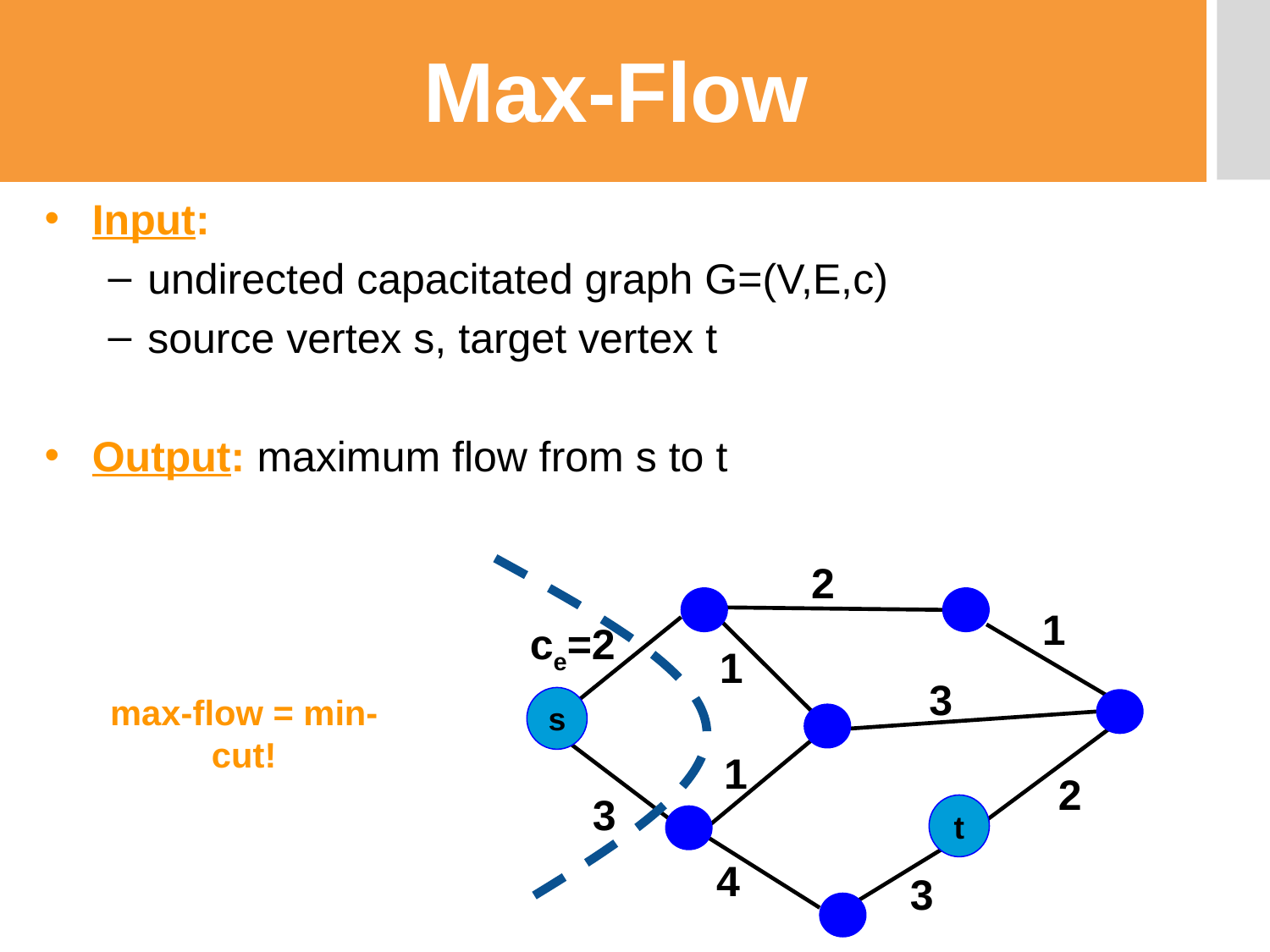

# Max-Flow
Input:
undirected capacitated graph G=(V,E,c)
source vertex s, target vertex t

Output: maximum flow from s to t
2

1
ce=2
1
3
max-flow = min-cut!
s

1
2
3
t

4
3